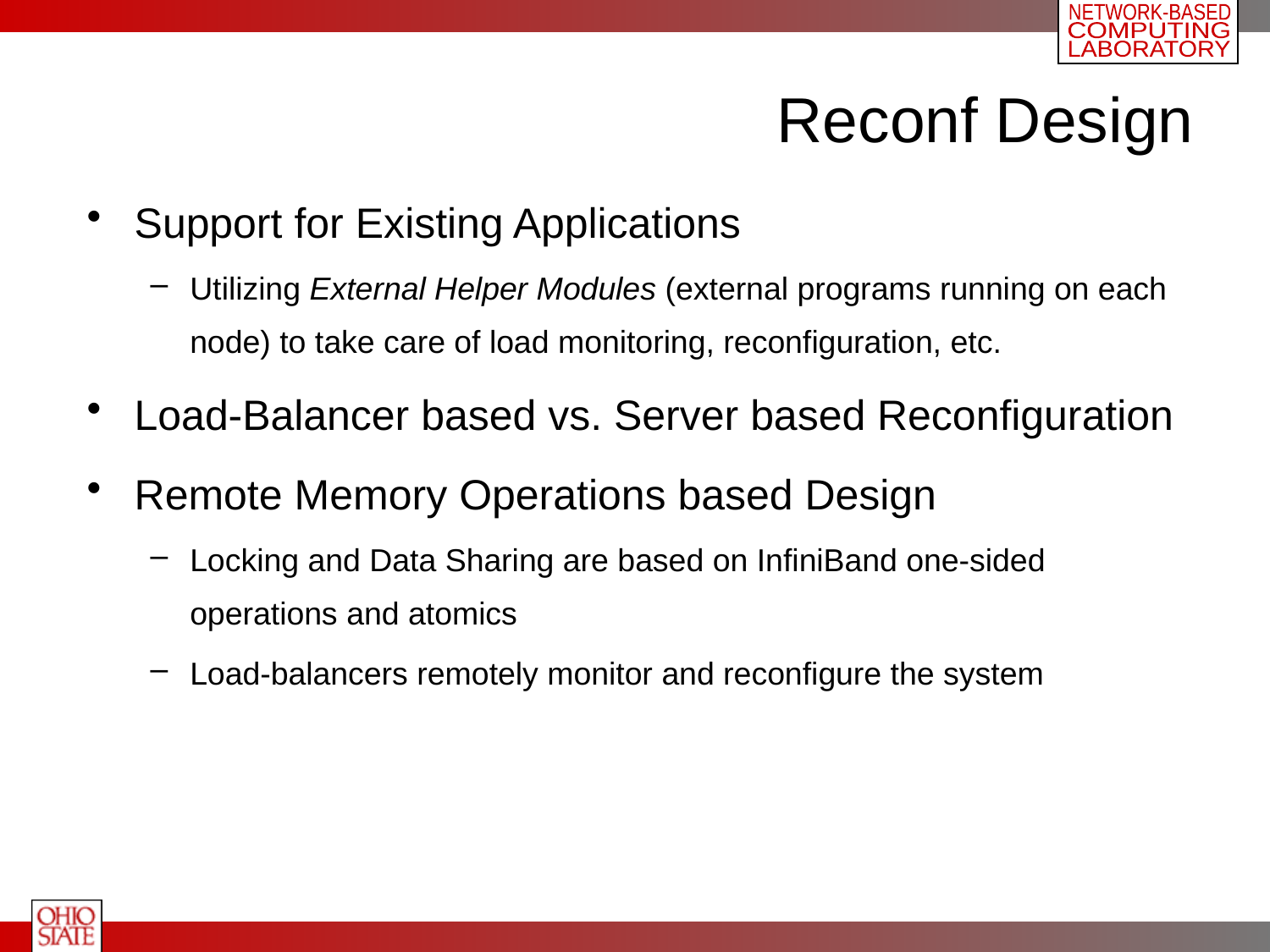

# Reconf Design
Support for Existing Applications
Utilizing External Helper Modules (external programs running on each node) to take care of load monitoring, reconfiguration, etc.
Load-Balancer based vs. Server based Reconfiguration
Remote Memory Operations based Design
Locking and Data Sharing are based on InfiniBand one-sided operations and atomics
Load-balancers remotely monitor and reconfigure the system